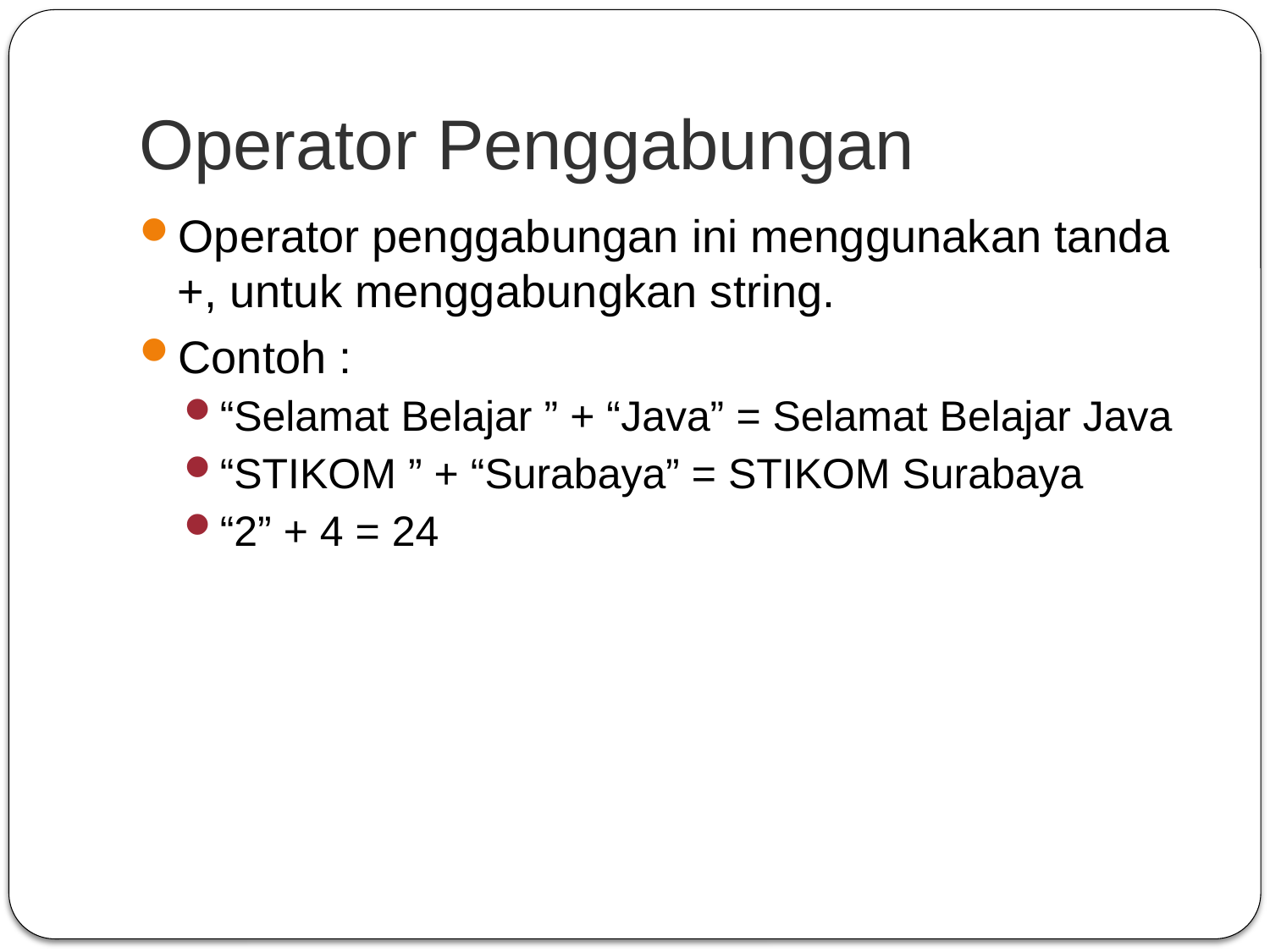

# Operator Penggabungan
Operator penggabungan ini menggunakan tanda +, untuk menggabungkan string.
Contoh :
“Selamat Belajar ” + “Java” = Selamat Belajar Java
“STIKOM ” + “Surabaya” = STIKOM Surabaya
“2” + 4 = 24